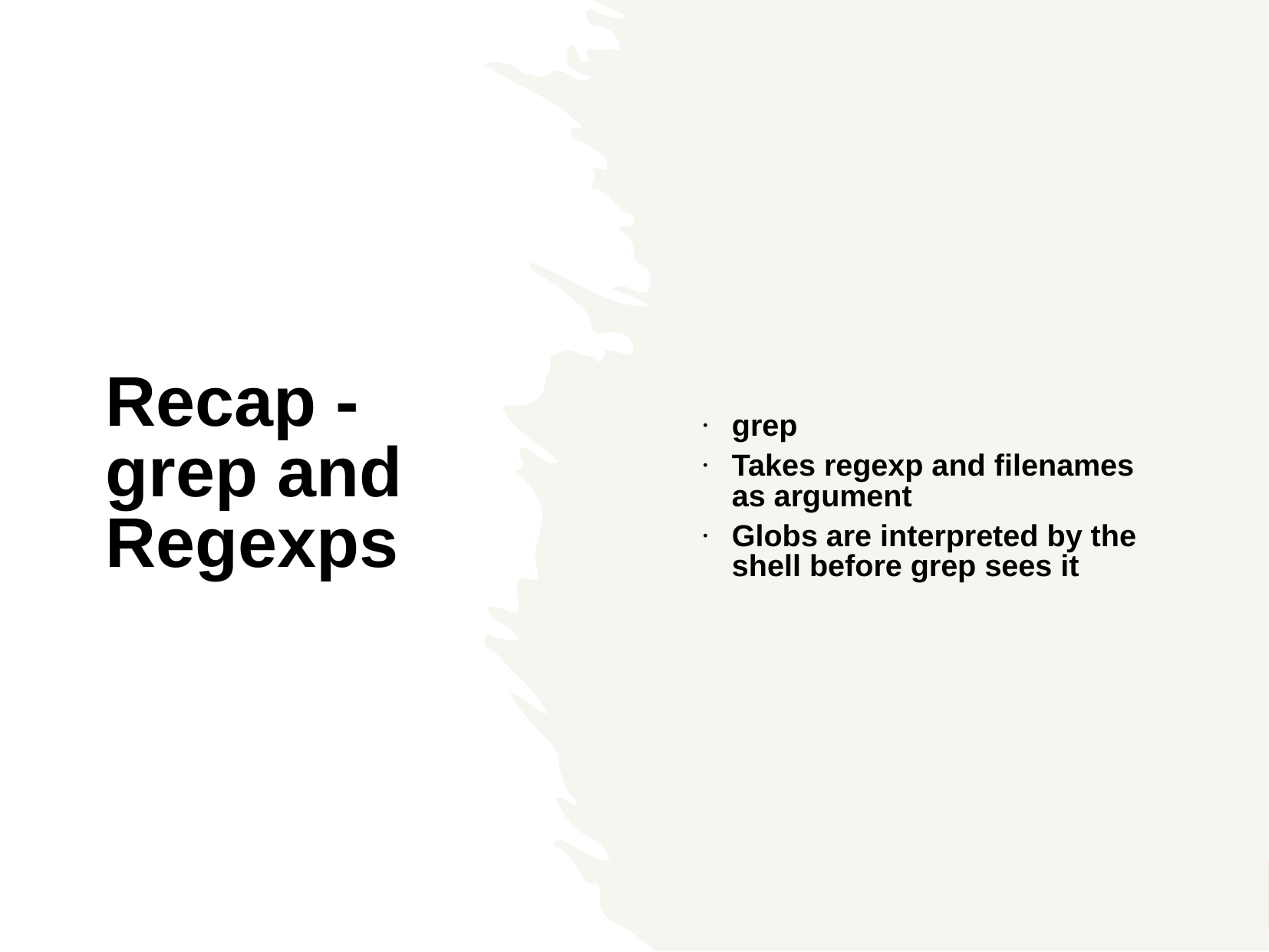

grep
Takes regexp and filenames as argument
Globs are interpreted by the shell before grep sees it
Recap - grep and Regexps